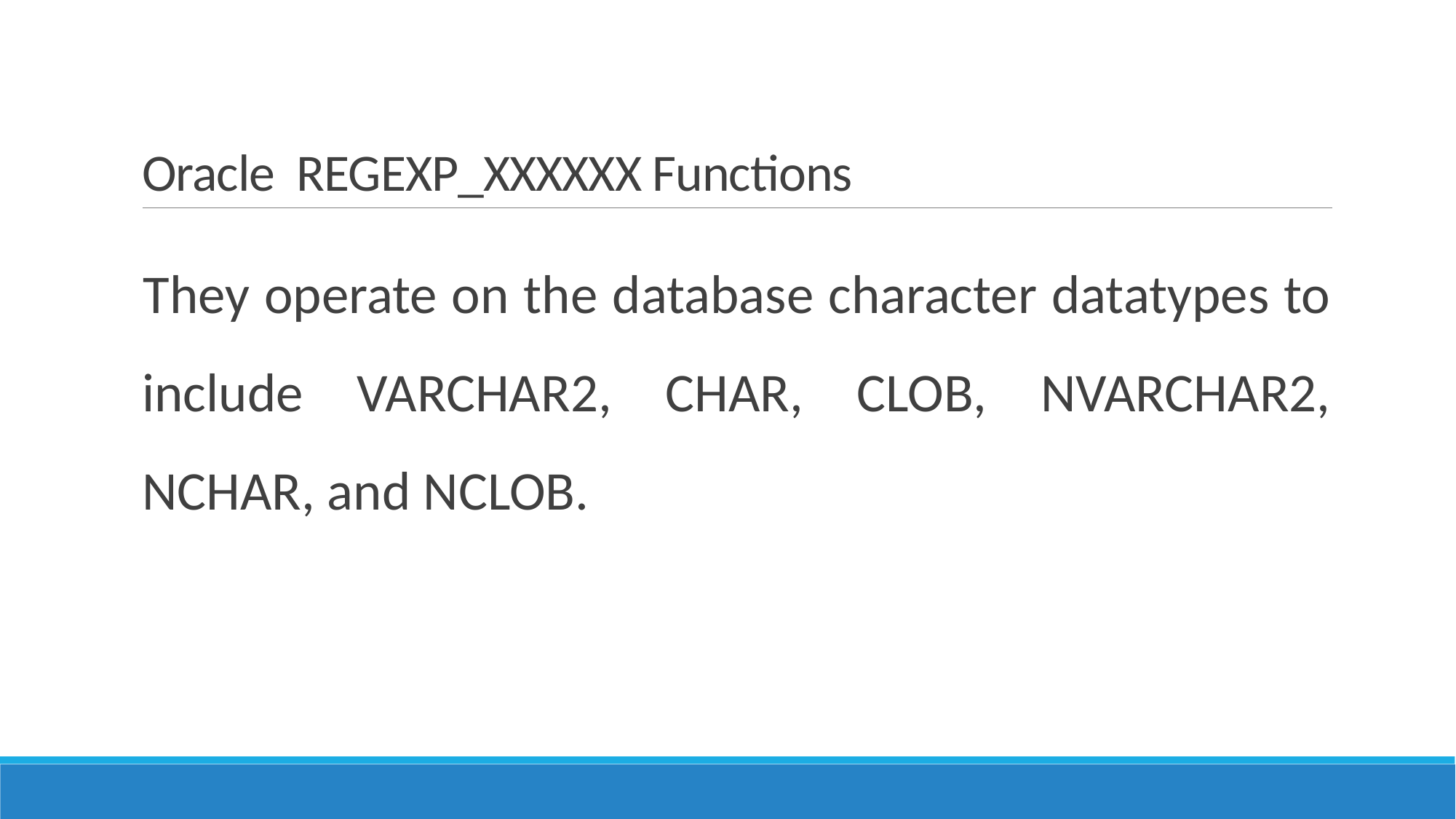

# Oracle  REGEXP_XXXXXX Functions
They operate on the database character datatypes to include VARCHAR2, CHAR, CLOB, NVARCHAR2, NCHAR, and NCLOB.